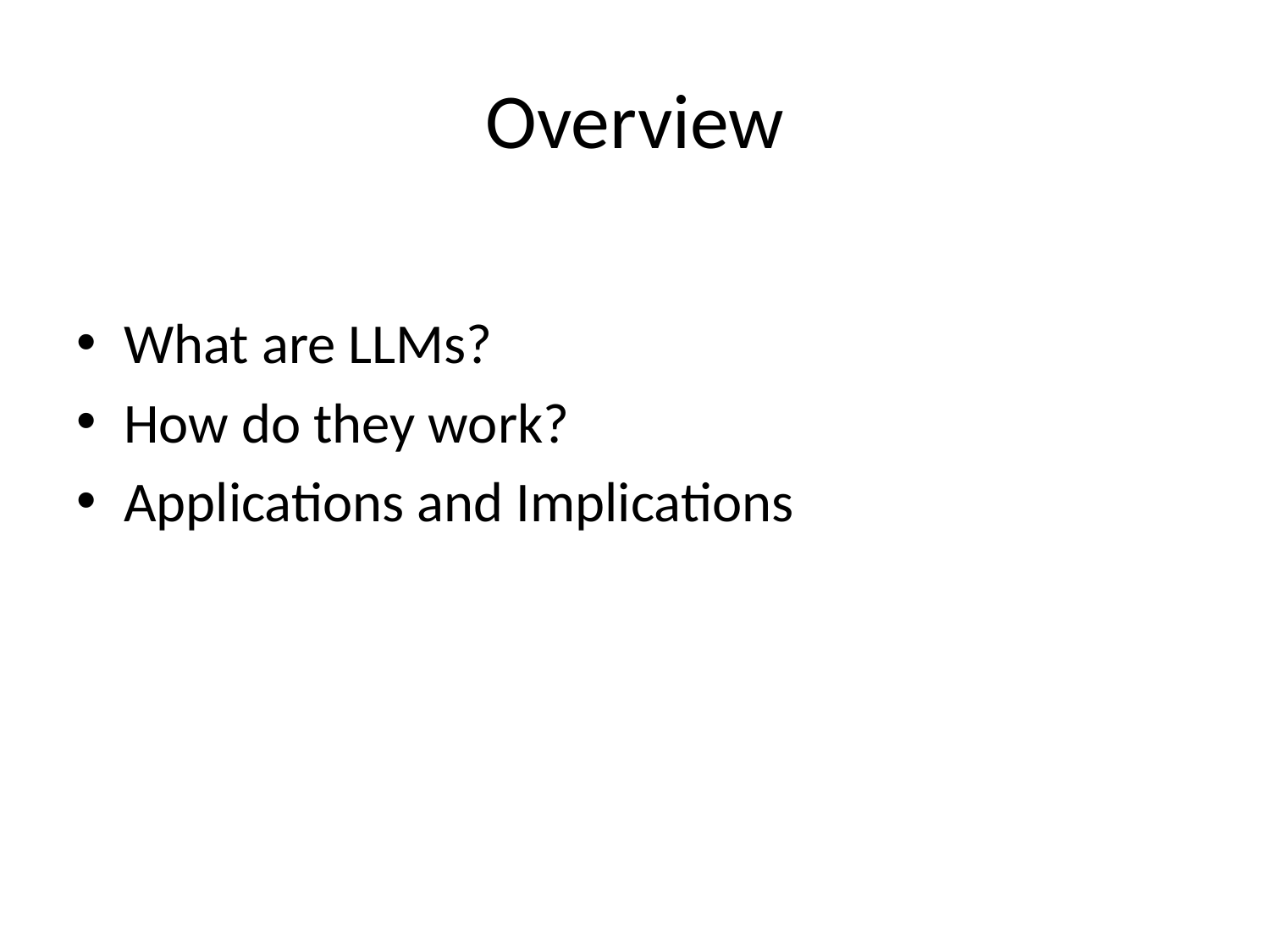

# Overview

What are LLMs?
How do they work?
Applications and Implications